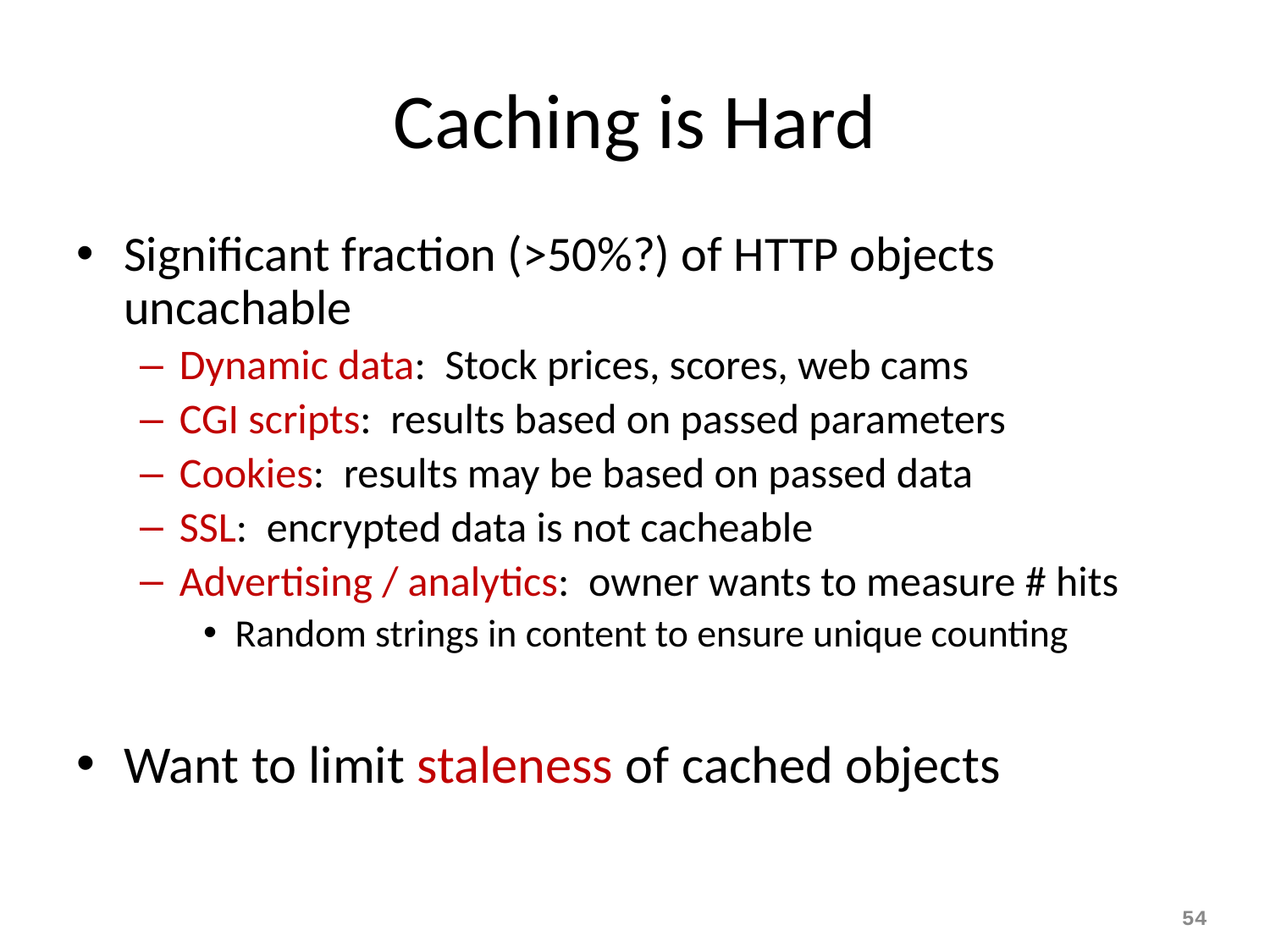

# Caching is Hard
Significant fraction (>50%?) of HTTP objects uncachable
Dynamic data:  Stock prices, scores, web cams
CGI scripts:  results based on passed parameters
Cookies:  results may be based on passed data
SSL:  encrypted data is not cacheable
Advertising / analytics:  owner wants to measure # hits
Random strings in content to ensure unique counting

Want to limit staleness of cached objects
54